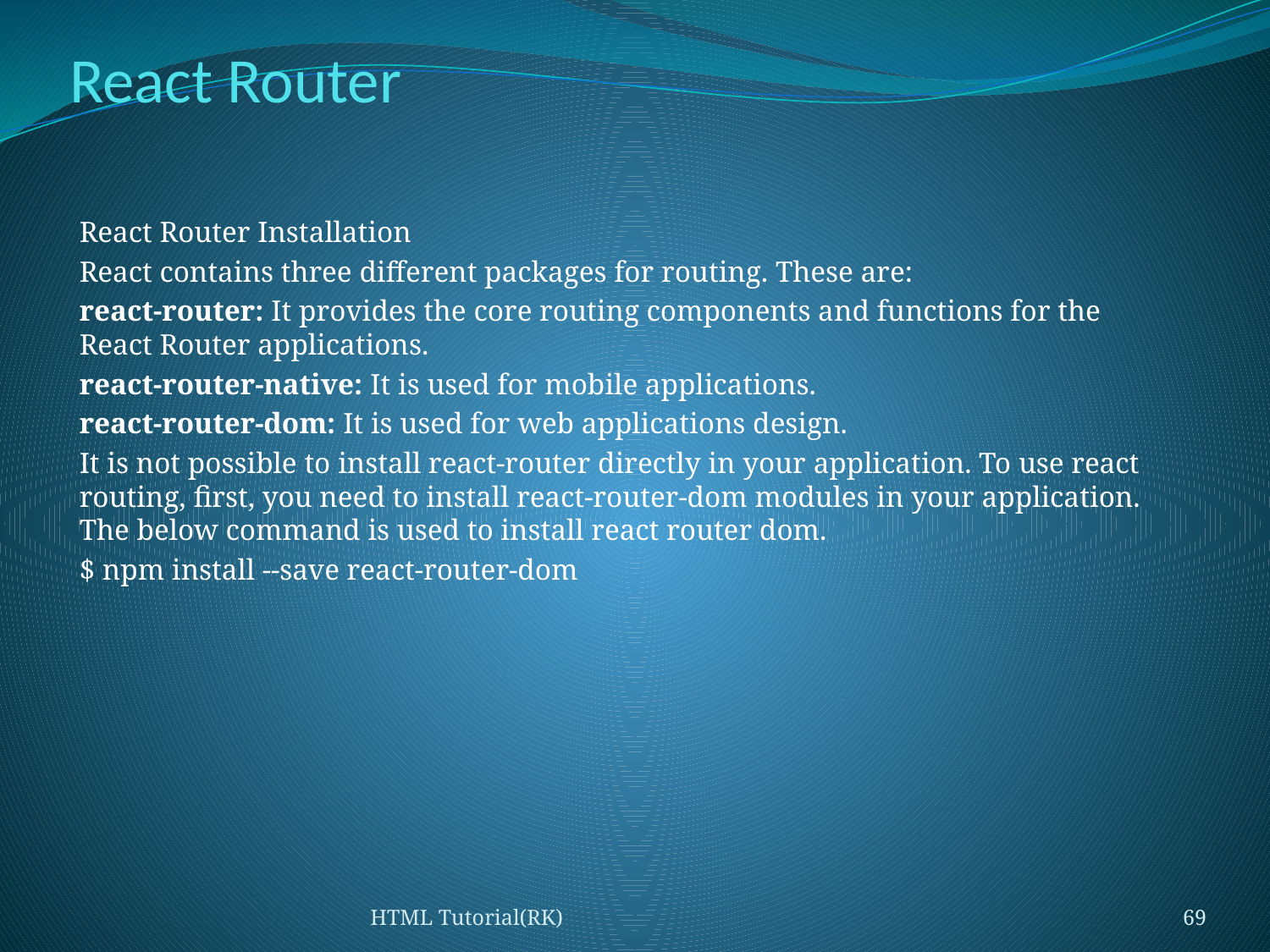

# React Router
React Router Installation
React contains three different packages for routing. These are:
react-router: It provides the core routing components and functions for the React Router applications.
react-router-native: It is used for mobile applications.
react-router-dom: It is used for web applications design.
It is not possible to install react-router directly in your application. To use react routing, first, you need to install react-router-dom modules in your application. The below command is used to install react router dom.
$ npm install --save react-router-dom
HTML Tutorial(RK)
69